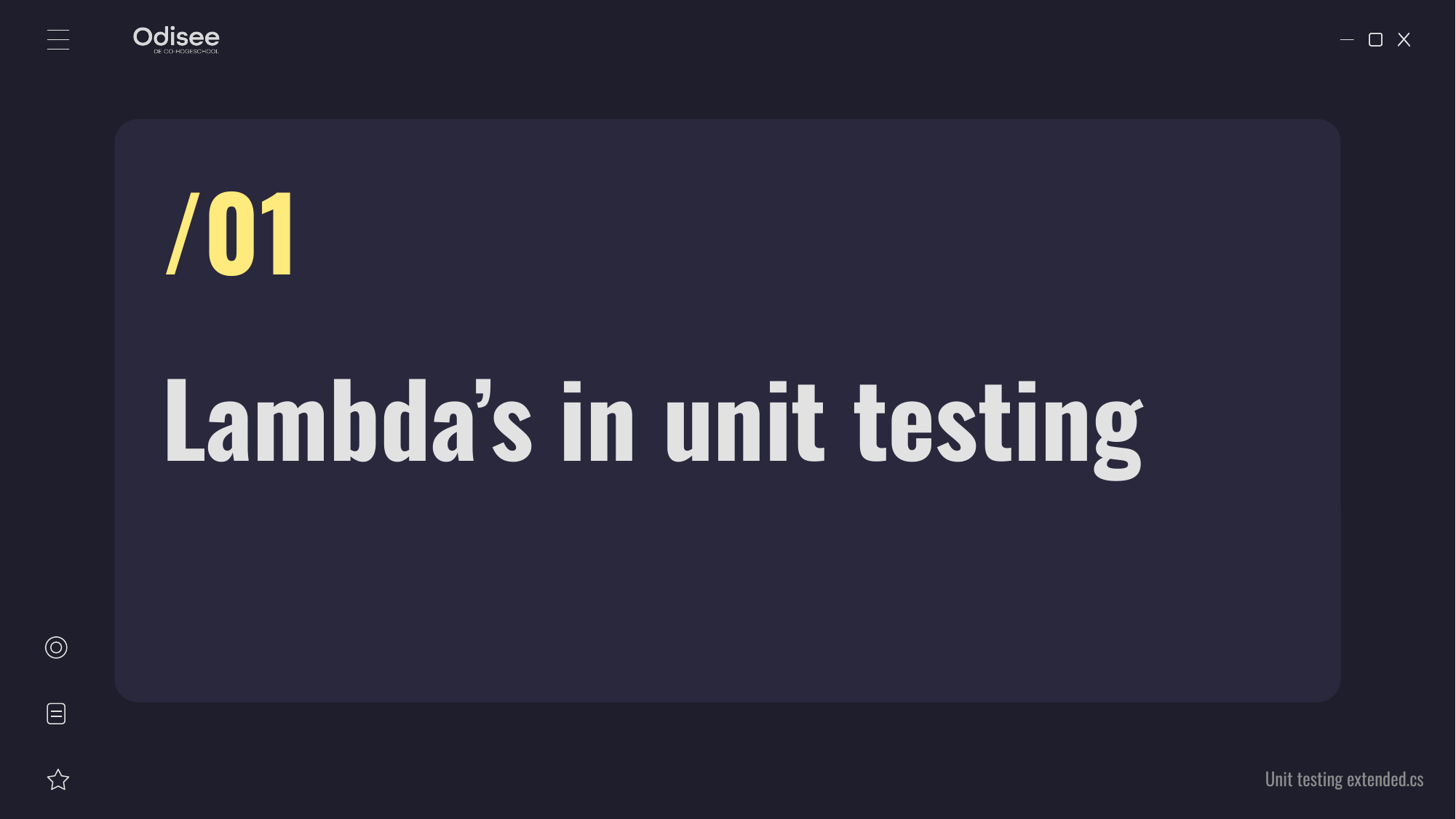

/01
# Lambda’s in unit testing

Unit testing extended.cs